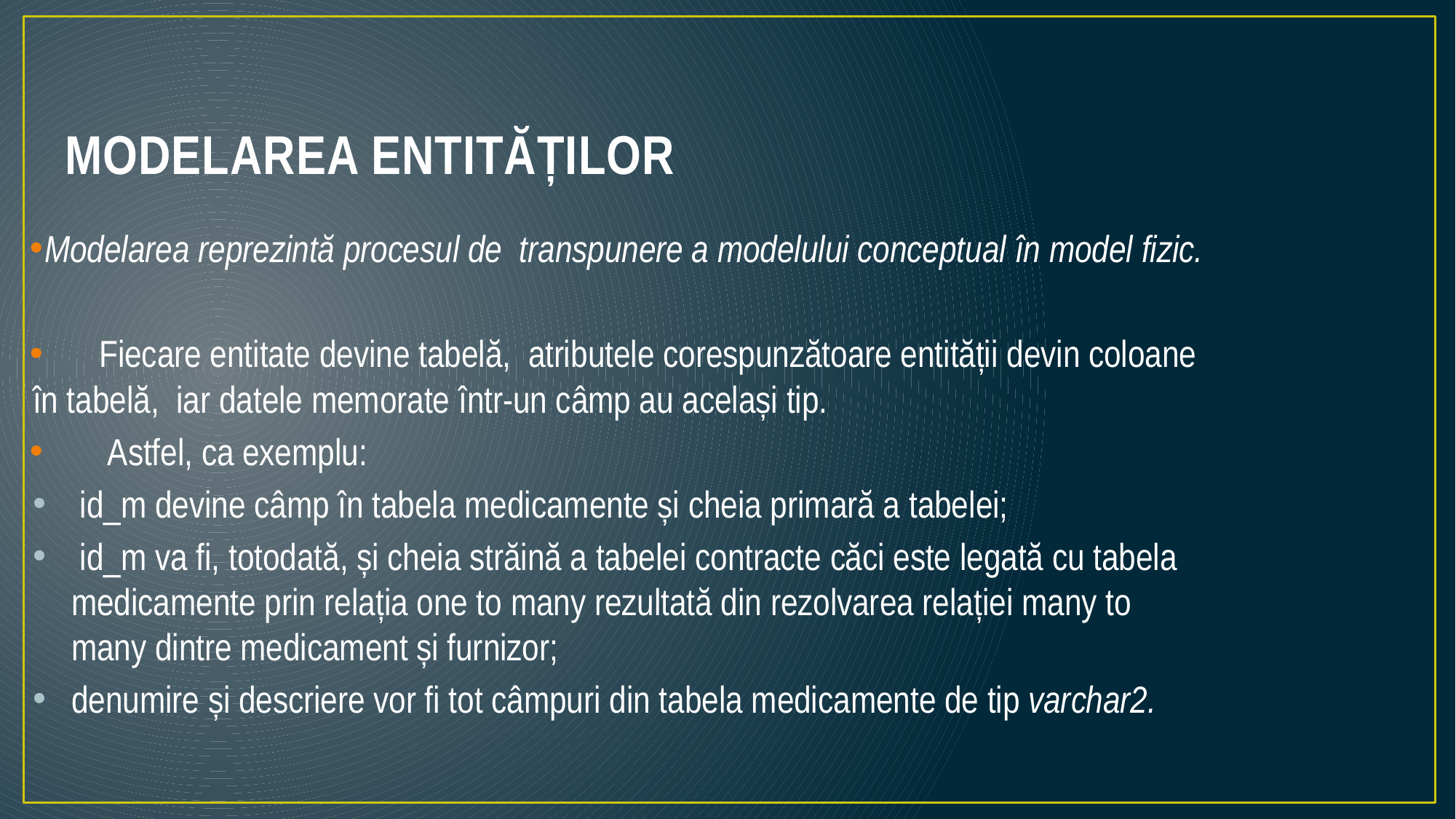

# MODELAREA ENTITĂȚILOR
Modelarea reprezintă procesul de  transpunere a modelului conceptual în model fizic.

       Fiecare entitate devine tabelă,  atributele corespunzătoare entității devin coloane în tabelă,  iar datele memorate într-un câmp au același tip.
        Astfel, ca exemplu:
 id_m devine câmp în tabela medicamente și cheia primară a tabelei;
 id_m va fi, totodată, și cheia străină a tabelei contracte căci este legată cu tabela medicamente prin relația one to many rezultată din rezolvarea relației many to many dintre medicament și furnizor;
denumire și descriere vor fi tot câmpuri din tabela medicamente de tip varchar2.